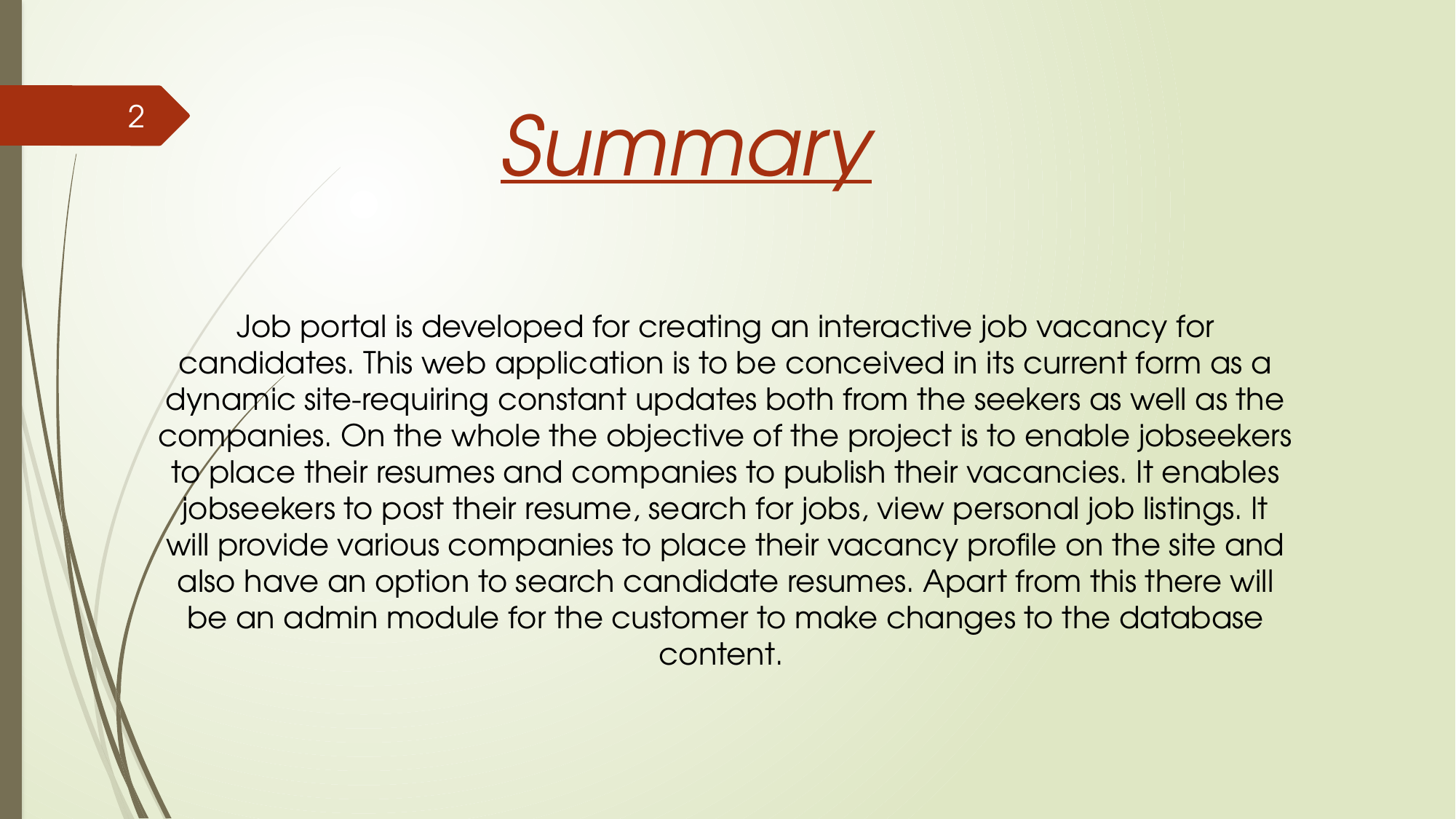

Summary
2
Job portal is developed for creating an interactive job vacancy for candidates. This web application is to be conceived in its current form as a dynamic site-requiring constant updates both from the seekers as well as the companies. On the whole the objective of the project is to enable jobseekers to place their resumes and companies to publish their vacancies. It enables jobseekers to post their resume, search for jobs, view personal job listings. It will provide various companies to place their vacancy profile on the site and also have an option to search candidate resumes. Apart from this there will be an admin module for the customer to make changes to the database content.